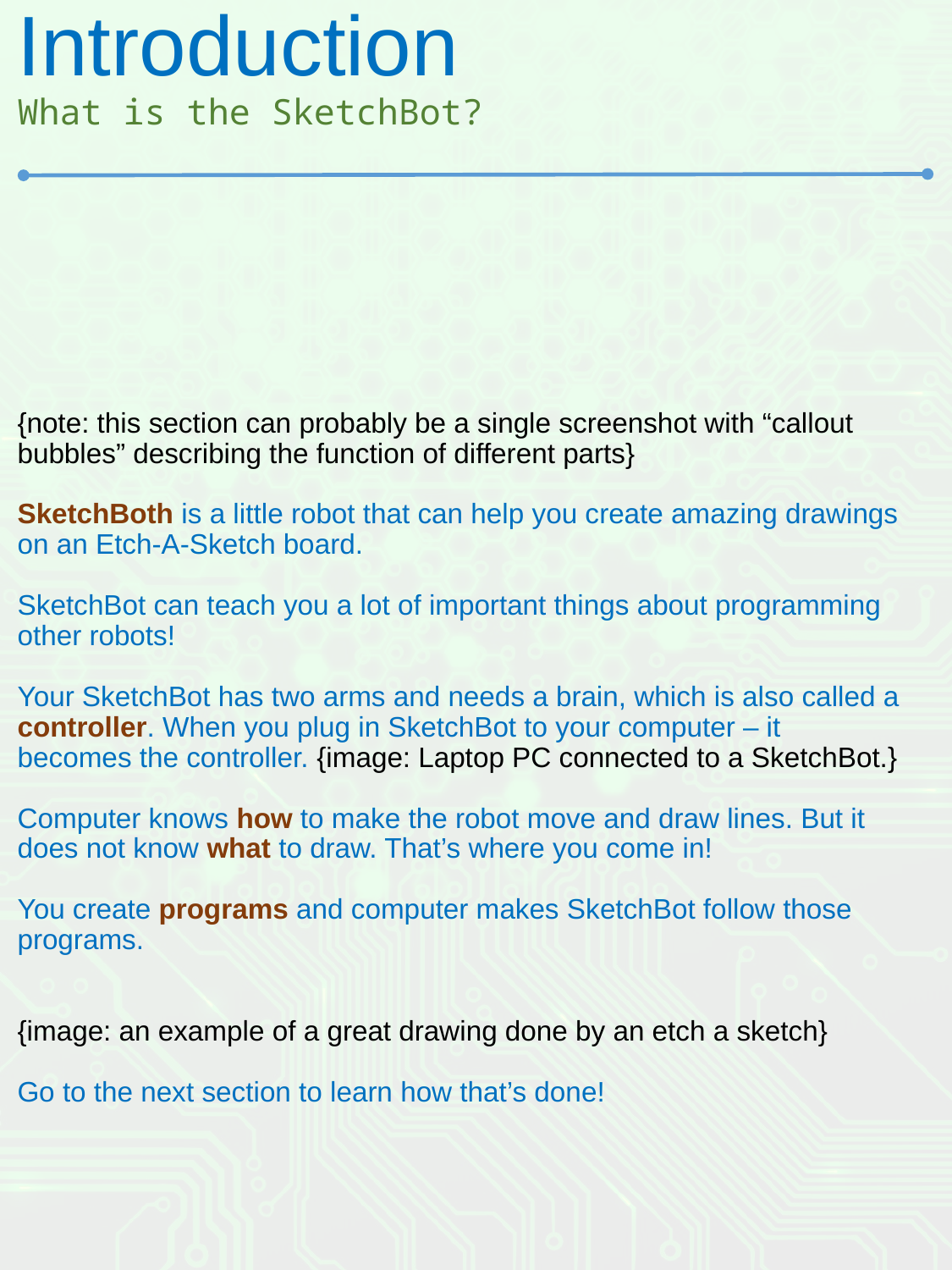

# Introduction What is the SketchBot?
{note: this section can probably be a single screenshot with “callout bubbles” describing the function of different parts}

SketchBoth is a little robot that can help you create amazing drawings on an Etch-A-Sketch board.

SketchBot can teach you a lot of important things about programming other robots!

Your SketchBot has two arms and needs a brain, which is also called a controller. When you plug in SketchBot to your computer – it becomes the controller. {image: Laptop PC connected to a SketchBot.}

Computer knows how to make the robot move and draw lines. But it does not know what to draw. That’s where you come in!

You create programs and computer makes SketchBot follow those programs.

{image: an example of a great drawing done by an etch a sketch}

Go to the next section to learn how that’s done!